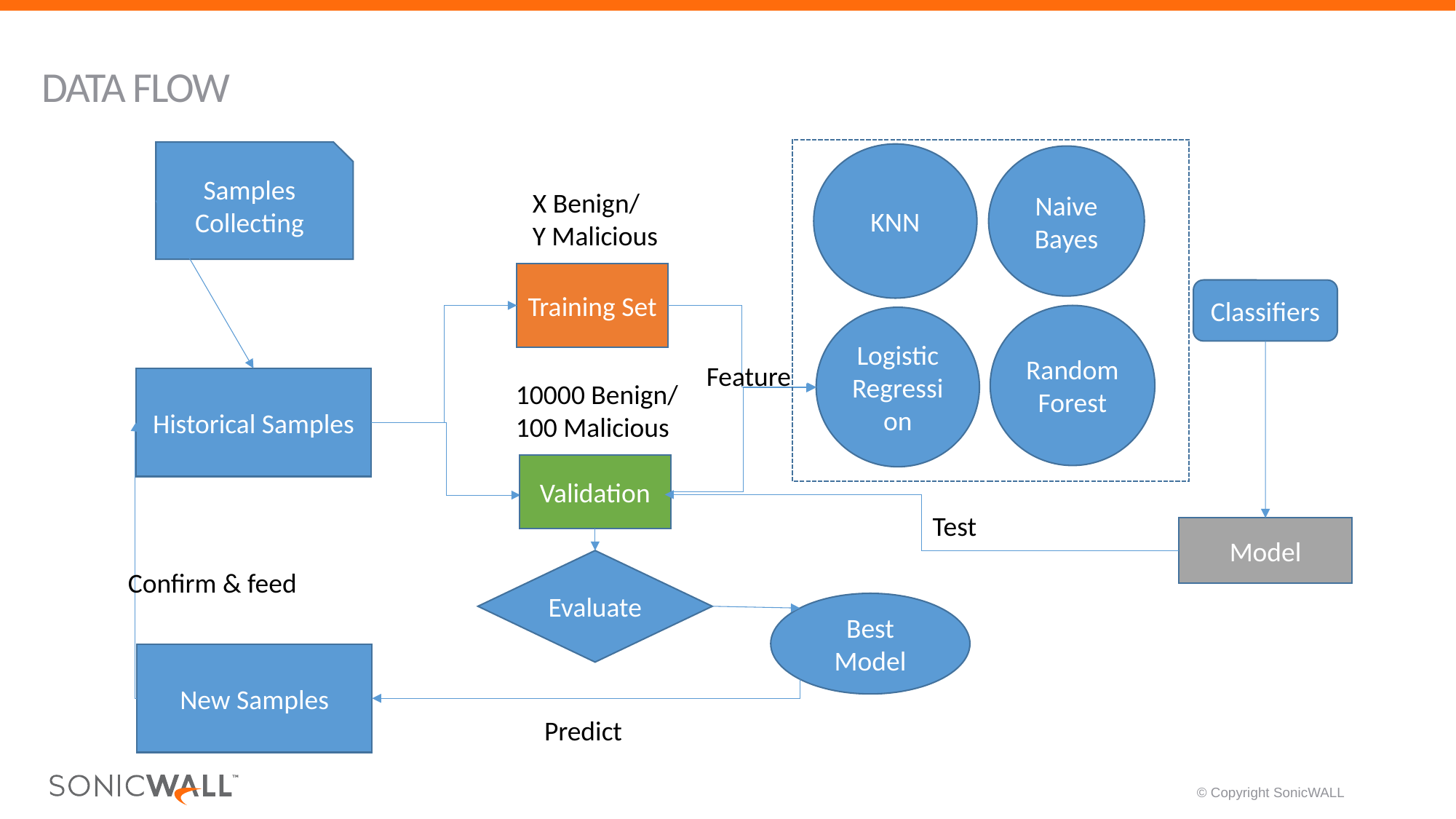

# Data Flow

Samples Collecting
KNN
Naive
Bayes

X Benign/
Y Malicious
Training Set
Classifiers
Random
Forest
Logistic Regression
Feature
Historical Samples
10000 Benign/
100 Malicious
Validation
Test
Model
Evaluate
Confirm & feed
Best Model
New Samples
Predict